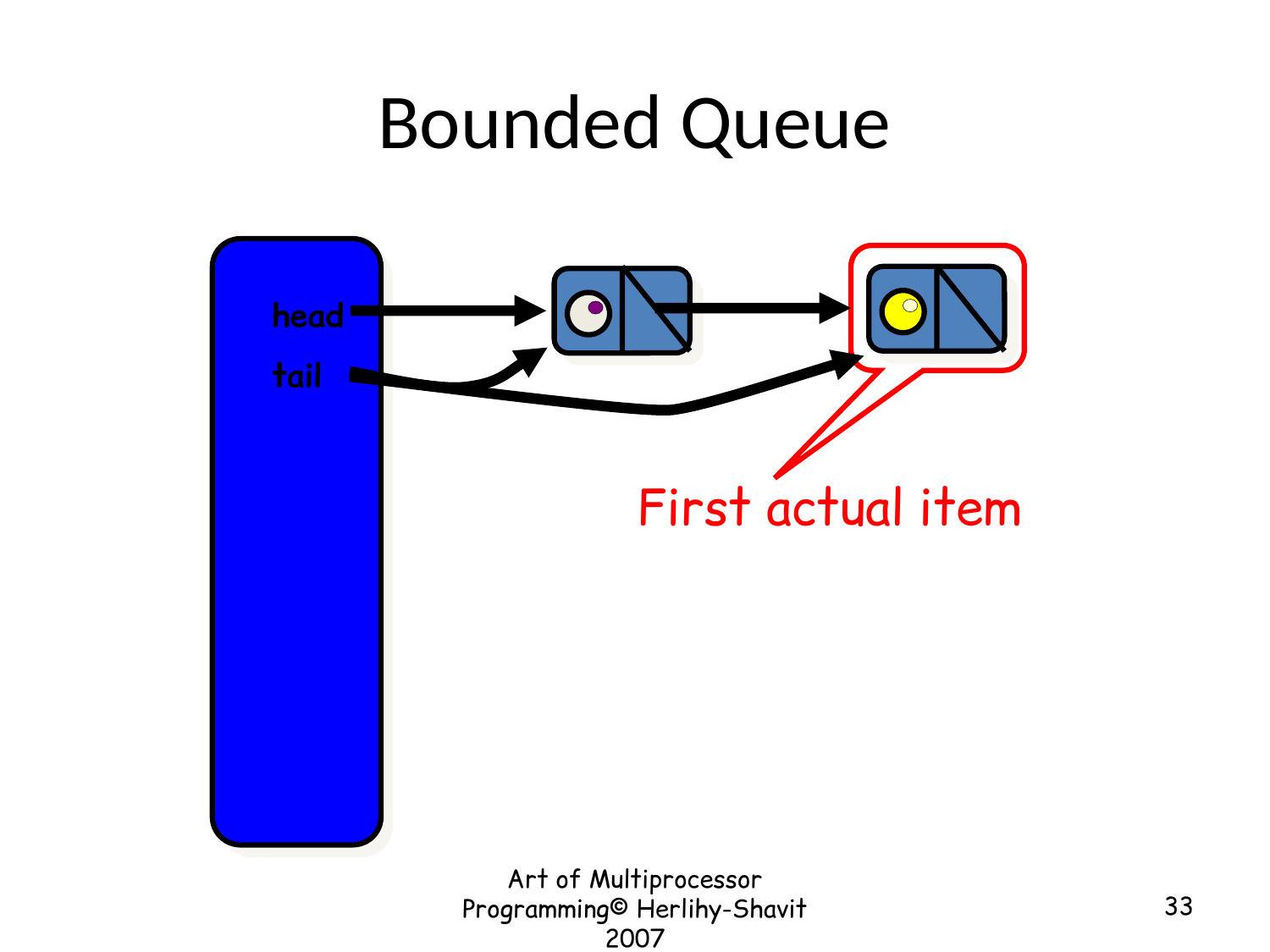

# Bounded Queue

head

tail

First actual item
Art of Multiprocessor Programming© Herlihy-Shavit 2007
33